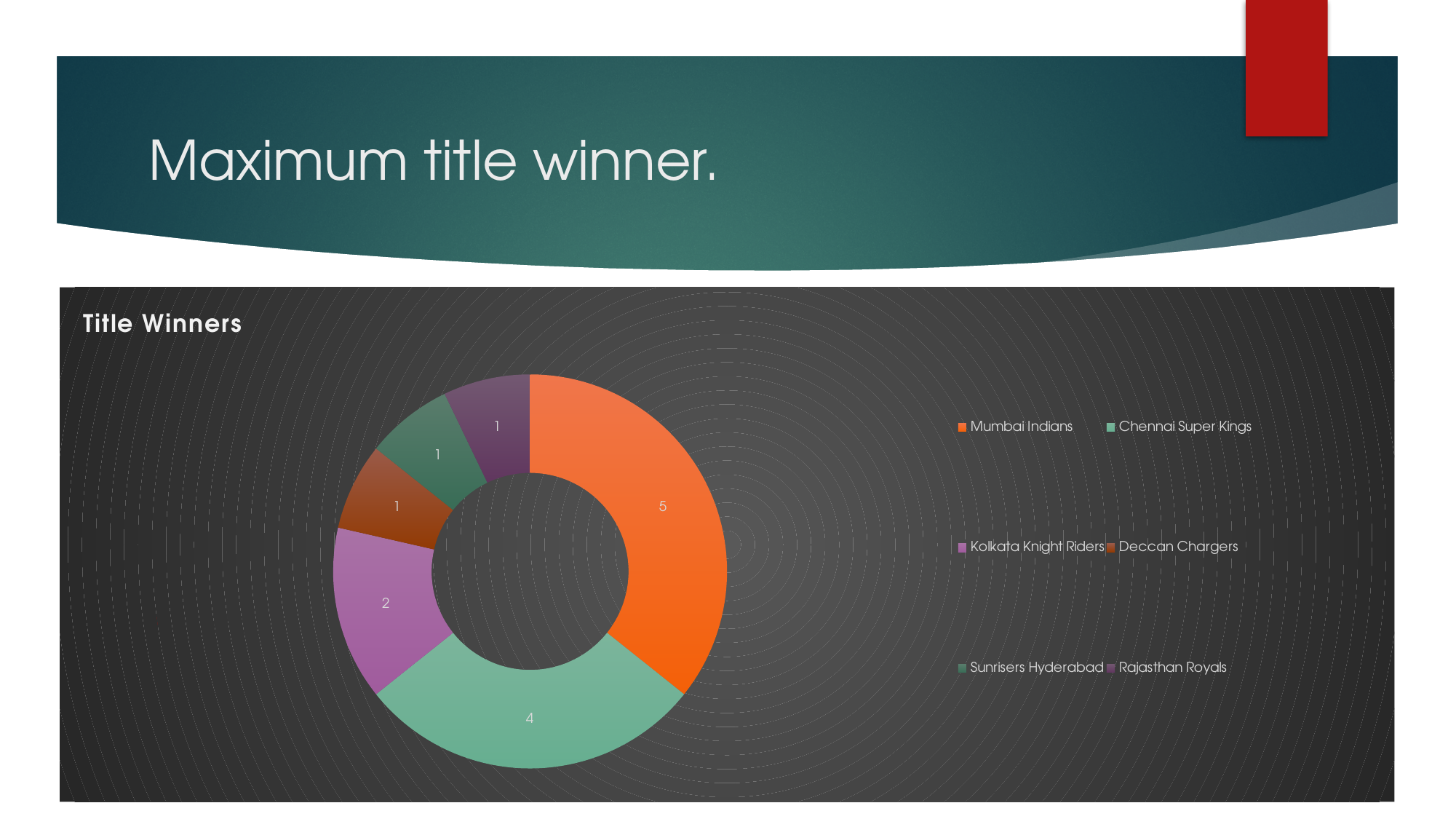

# Maximum title winner.

njdbc

### Chart: Title Winners

| Category |  |
|---|---|
| Mumbai Indians | 5.0 |
| Chennai Super Kings | 4.0 |
| Kolkata Knight Riders | 2.0 |
| Deccan Chargers | 1.0 |
| Sunrisers Hyderabad | 1.0 |
| Rajasthan Royals | 1.0 |